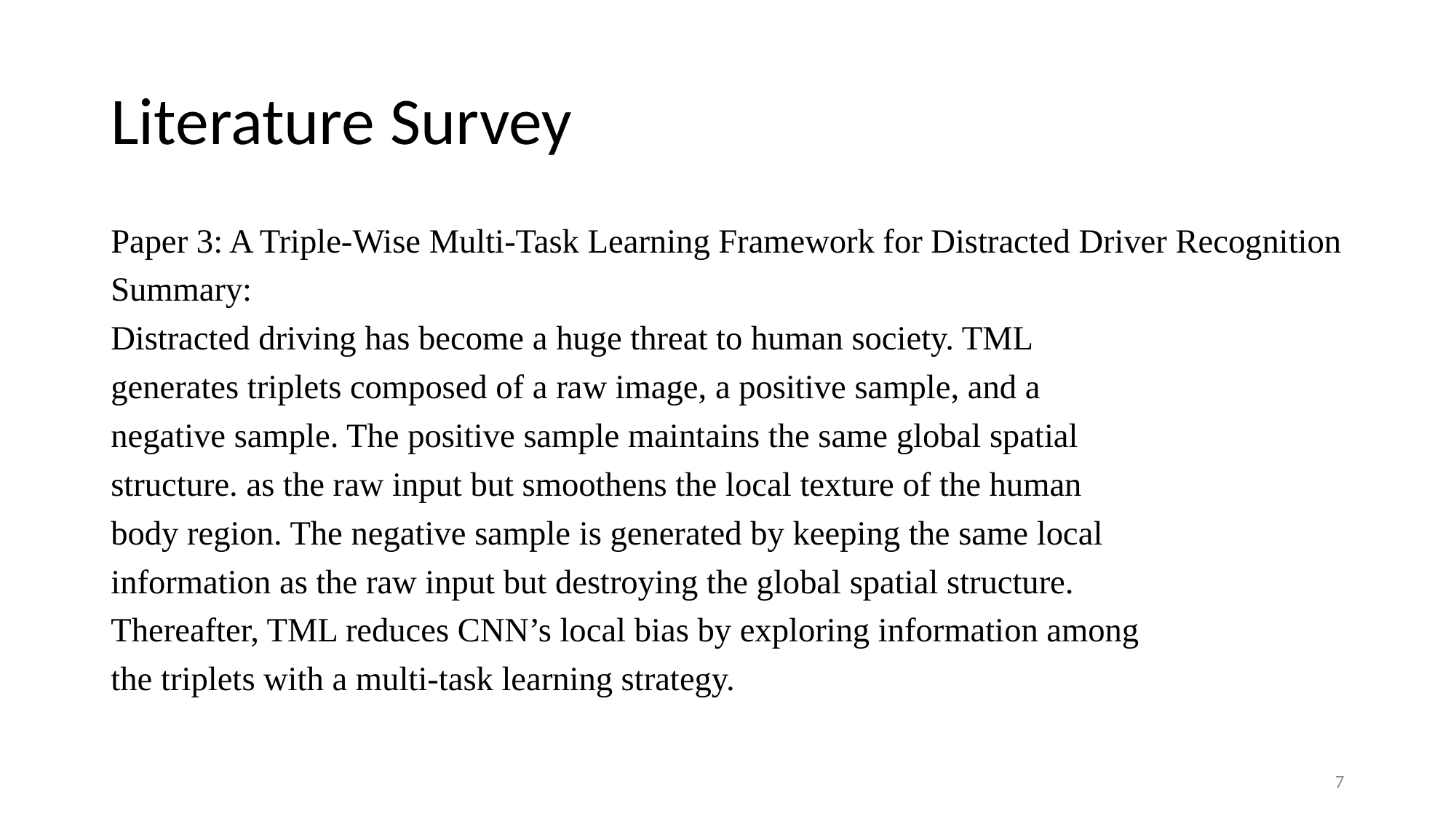

# Literature Survey
Paper 3: A Triple-Wise Multi-Task Learning Framework for Distracted Driver Recognition
Summary:
Distracted driving has become a huge threat to human society. TML
generates triplets composed of a raw image, a positive sample, and a
negative sample. The positive sample maintains the same global spatial
structure. as the raw input but smoothens the local texture of the human
body region. The negative sample is generated by keeping the same local
information as the raw input but destroying the global spatial structure.
Thereafter, TML reduces CNN’s local bias by exploring information among
the triplets with a multi-task learning strategy.
7